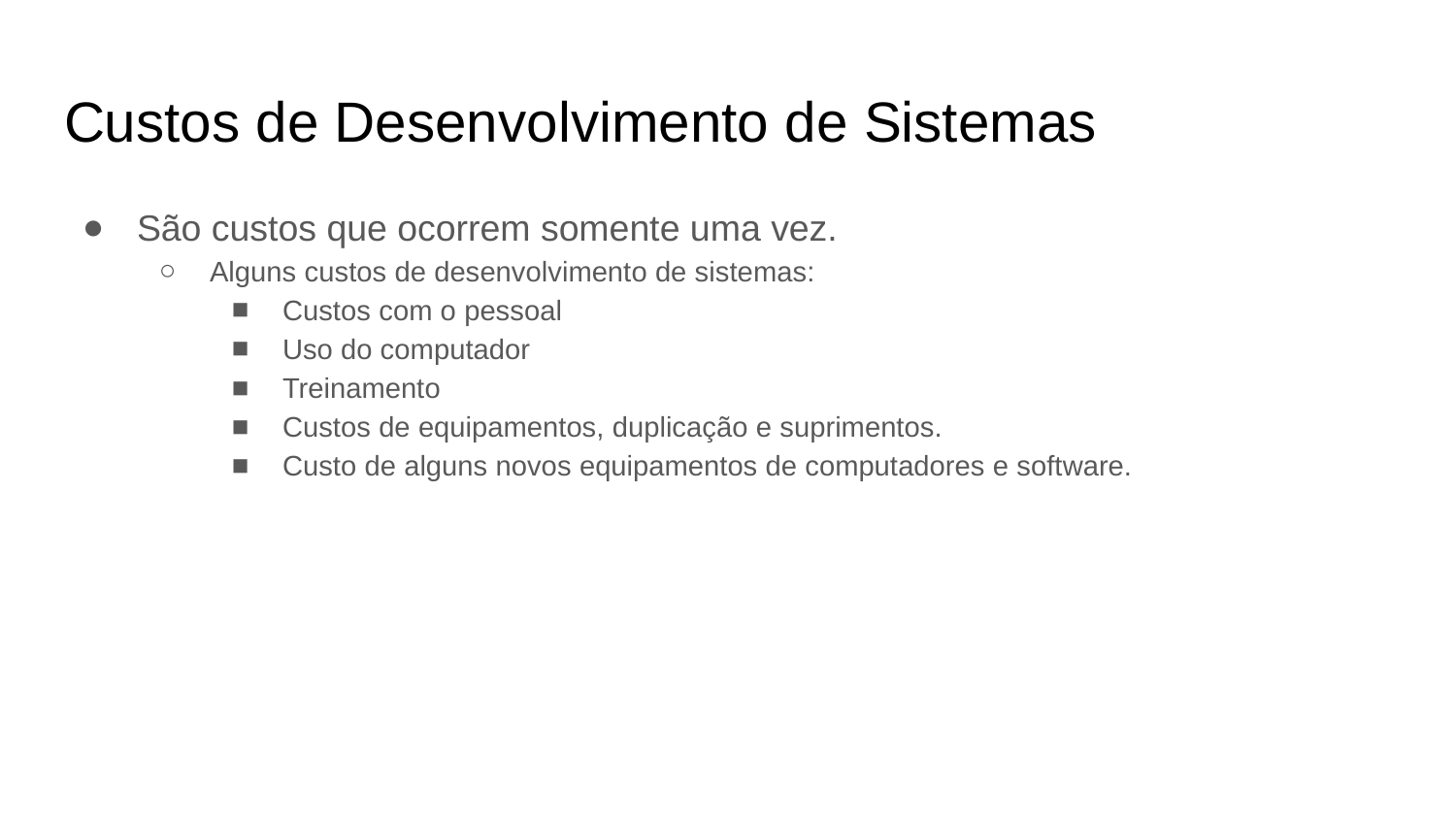

# Custos de Desenvolvimento de Sistemas
São custos que ocorrem somente uma vez.
Alguns custos de desenvolvimento de sistemas:
Custos com o pessoal
Uso do computador
Treinamento
Custos de equipamentos, duplicação e suprimentos.
Custo de alguns novos equipamentos de computadores e software.